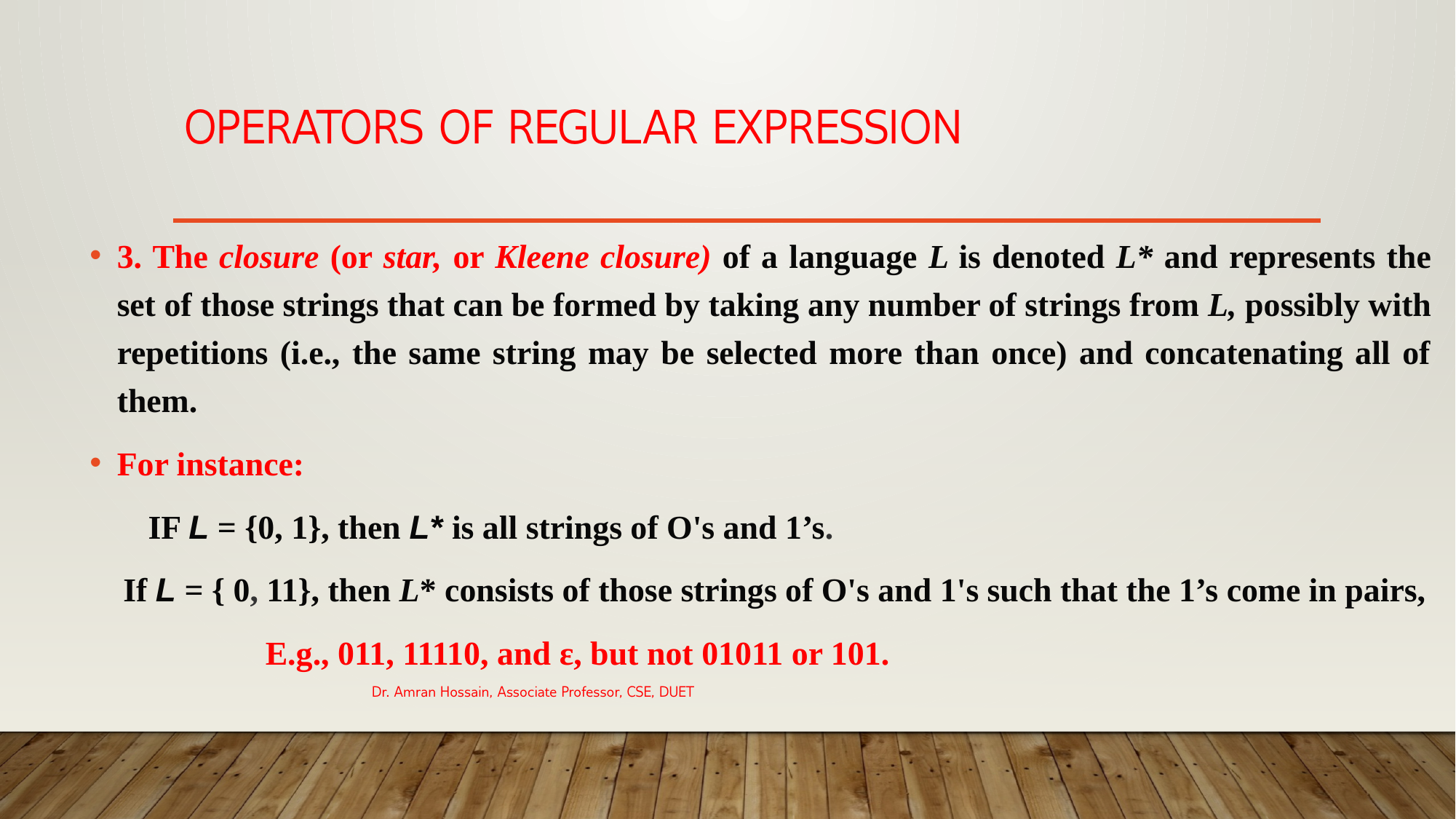

# Operators of Regular expression
3. The closure (or star, or Kleene closure) of a language L is denoted L* and represents the set of those strings that can be formed by taking any number of strings from L, possibly with repetitions (i.e., the same string may be selected more than once) and concatenating all of them.
For instance:
       IF L = {0, 1}, then L* is all strings of O's and 1’s.
    If L = { 0, 11}, then L* consists of those strings of O's and 1's such that the 1’s come in pairs,
                     E.g., 011, 11110, and ε, but not 01011 or 101.
Dr. Amran Hossain, Associate Professor, CSE, DUET